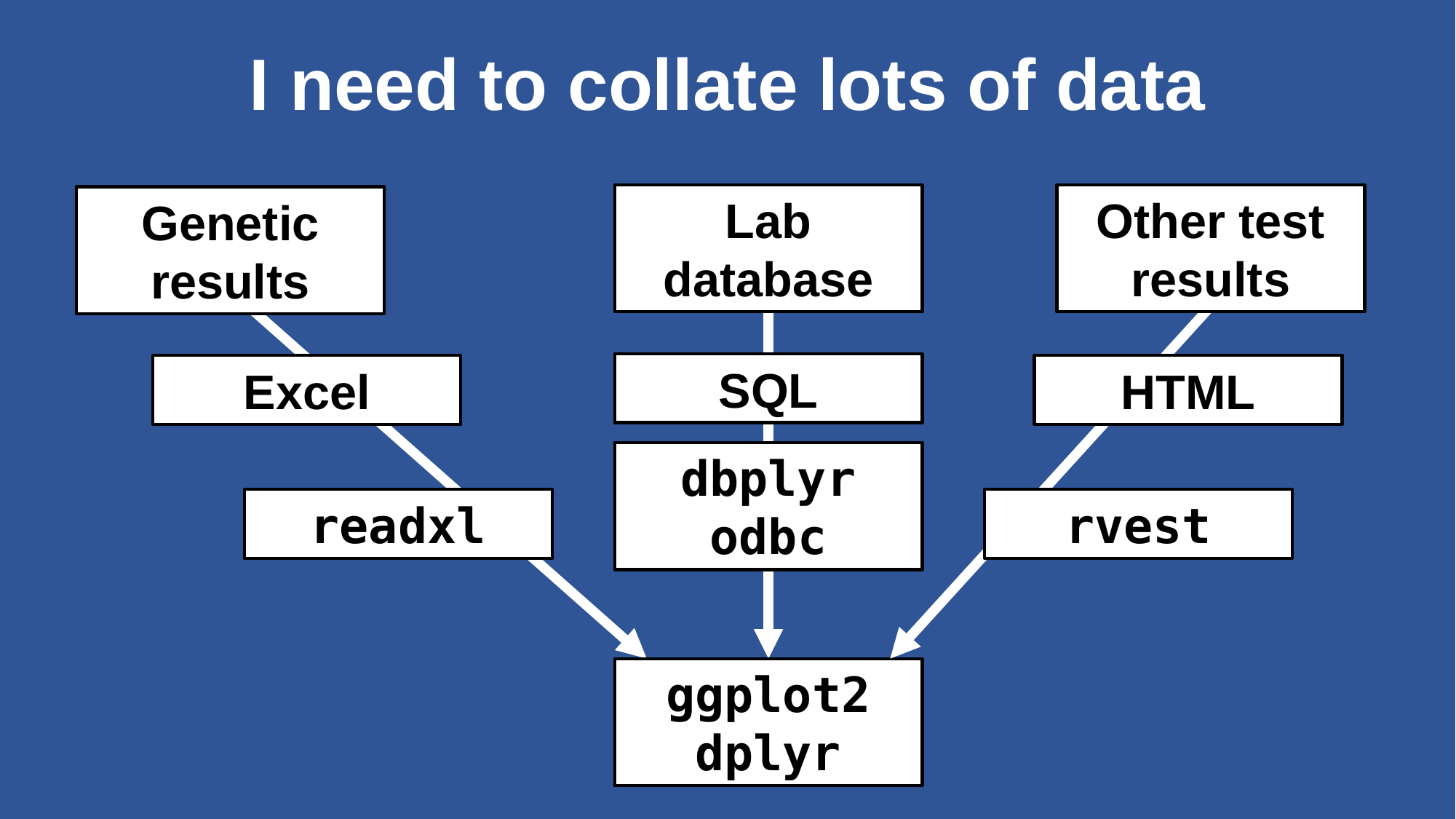

I need to collate lots of data
Lab database
SQL
dbplyr
odbc
Other test results
HTML
rvest
Genetic results
Excel
readxl
ggplot2
dplyr